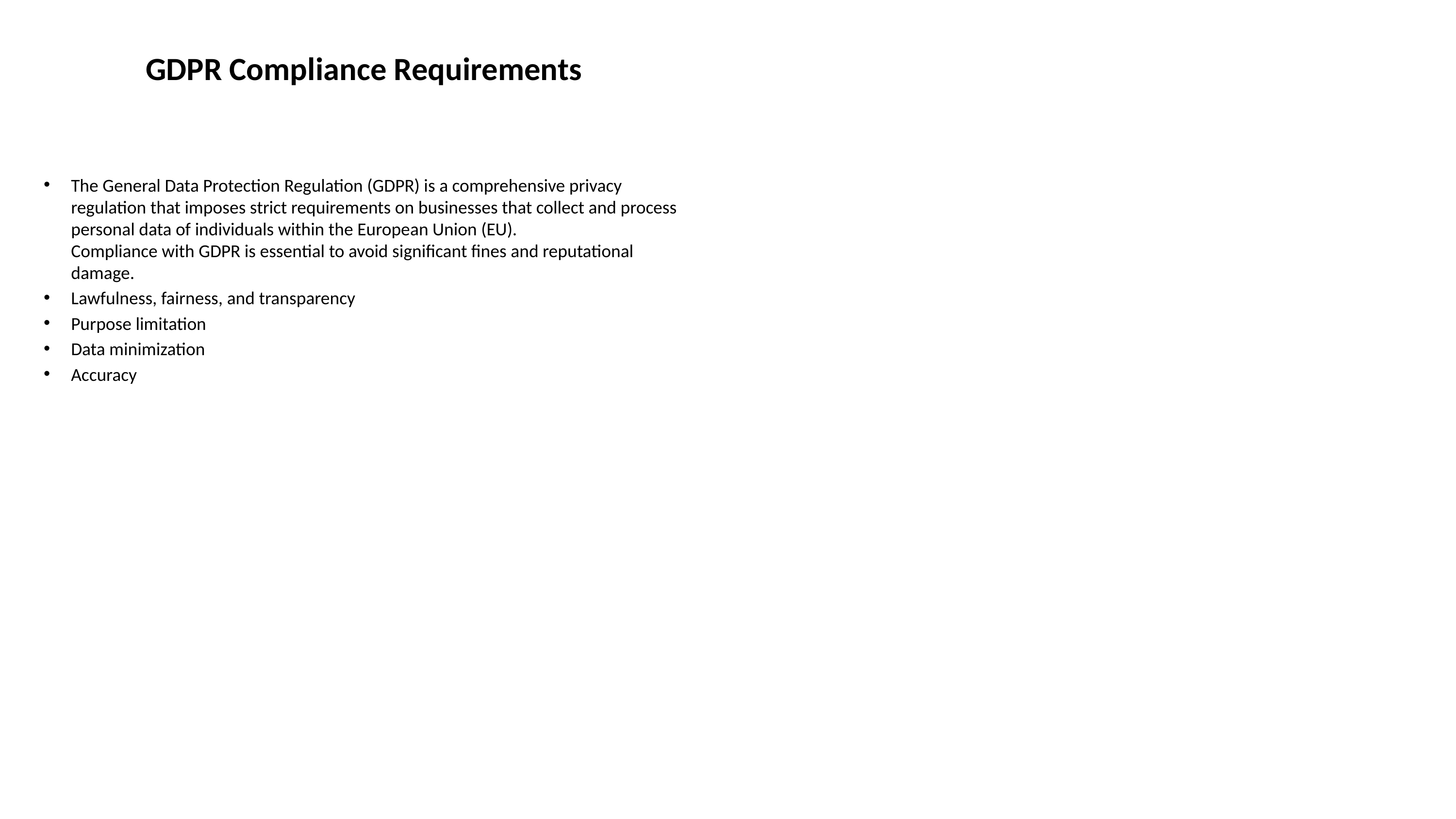

# GDPR Compliance Requirements

The General Data Protection Regulation (GDPR) is a comprehensive privacy regulation that imposes strict requirements on businesses that collect and process personal data of individuals within the European Union (EU).
Compliance with GDPR is essential to avoid significant fines and reputational damage.
Lawfulness, fairness, and transparency
Purpose limitation
Data minimization
Accuracy